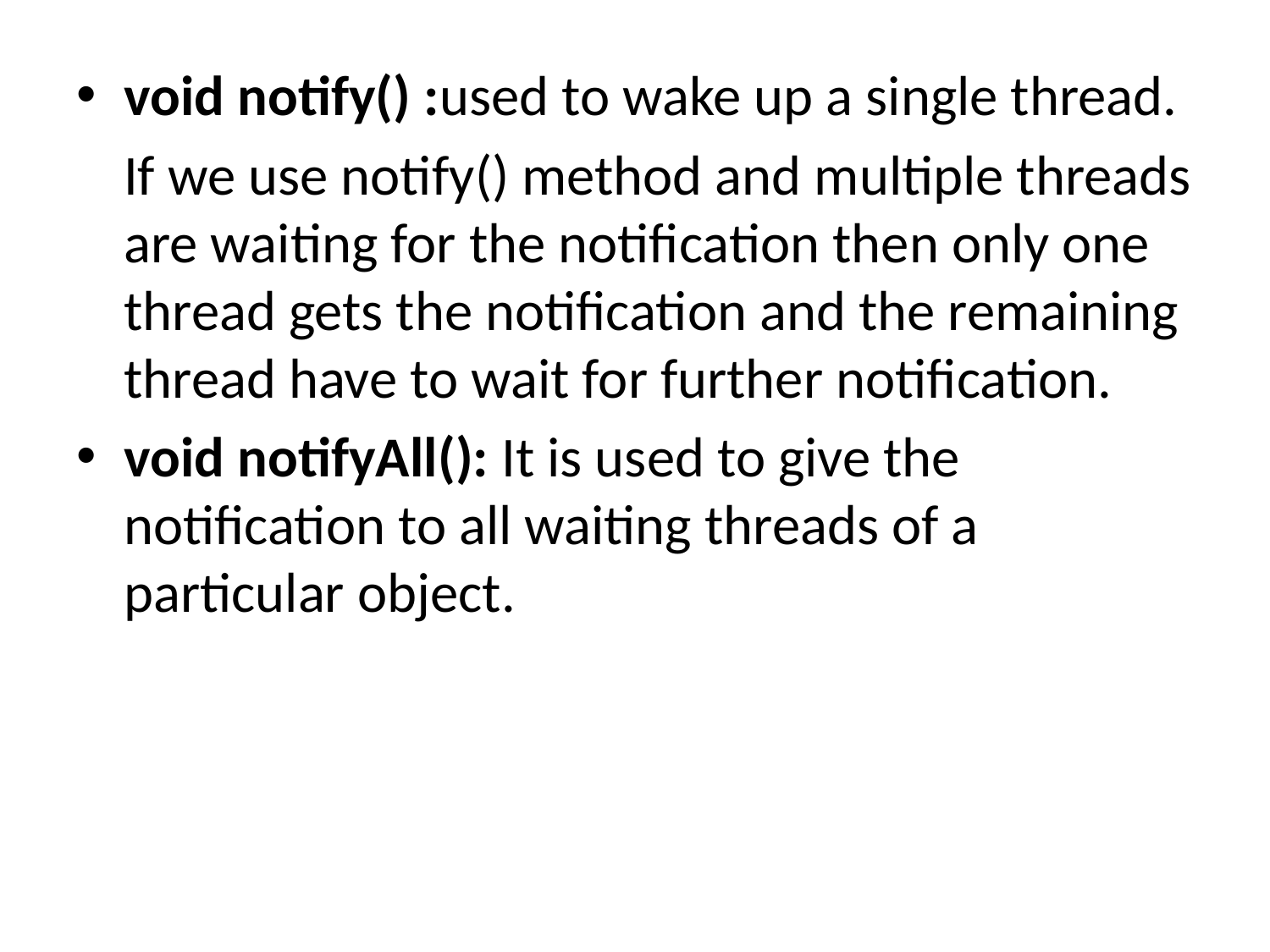

void notify() :used to wake up a single thread.
	If we use notify() method and multiple threads are waiting for the notification then only one thread gets the notification and the remaining thread have to wait for further notification.
void notifyAll(): It is used to give the notification to all waiting threads of a particular object.